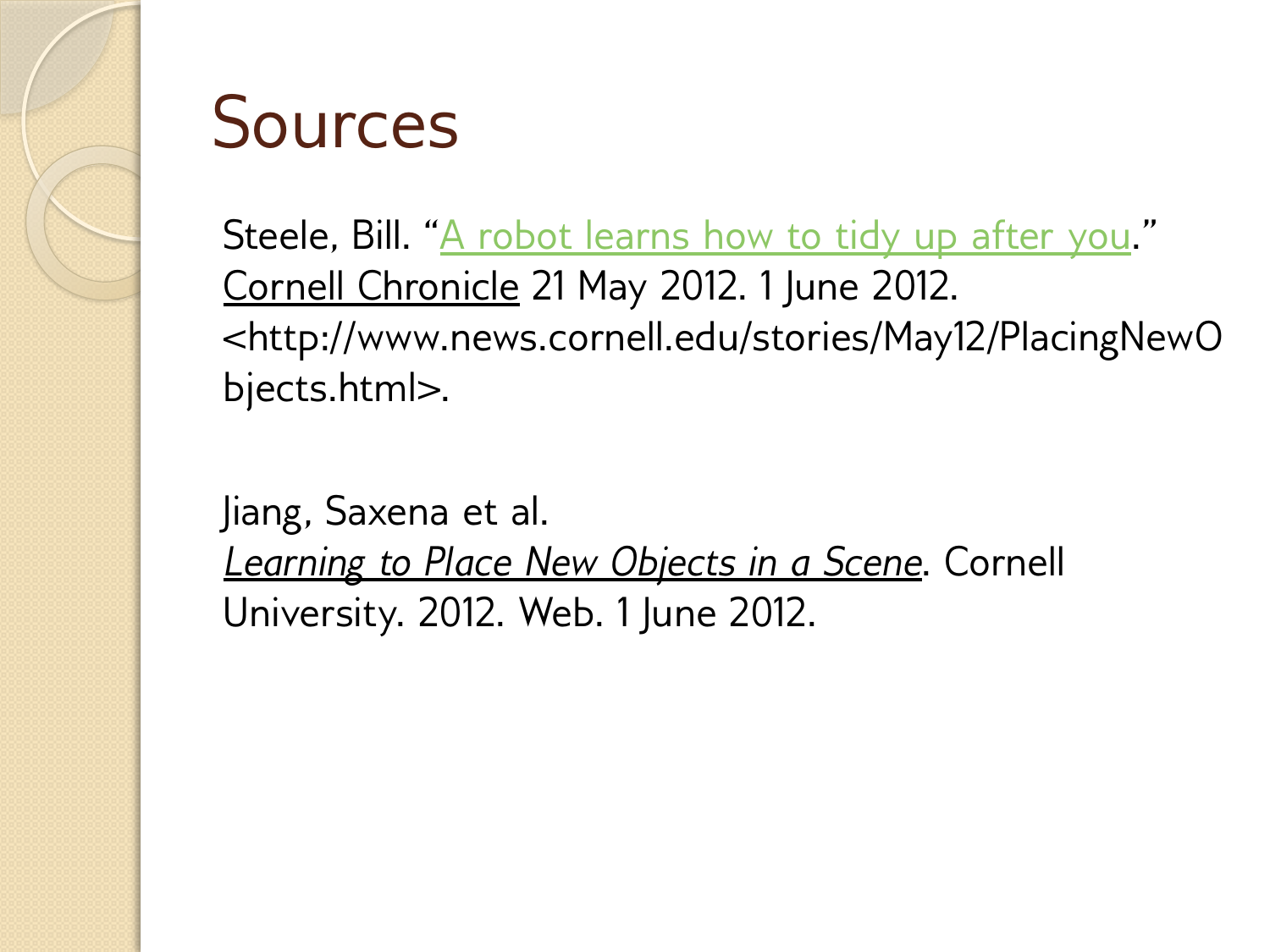

# Sources
Steele, Bill. “A robot learns how to tidy up after you.” Cornell Chronicle 21 May 2012. 1 June 2012. <http://www.news.cornell.edu/stories/May12/PlacingNewObjects.html>.

Jiang, Saxena et al. Learning to Place New Objects in a Scene. Cornell University. 2012. Web. 1 June 2012.